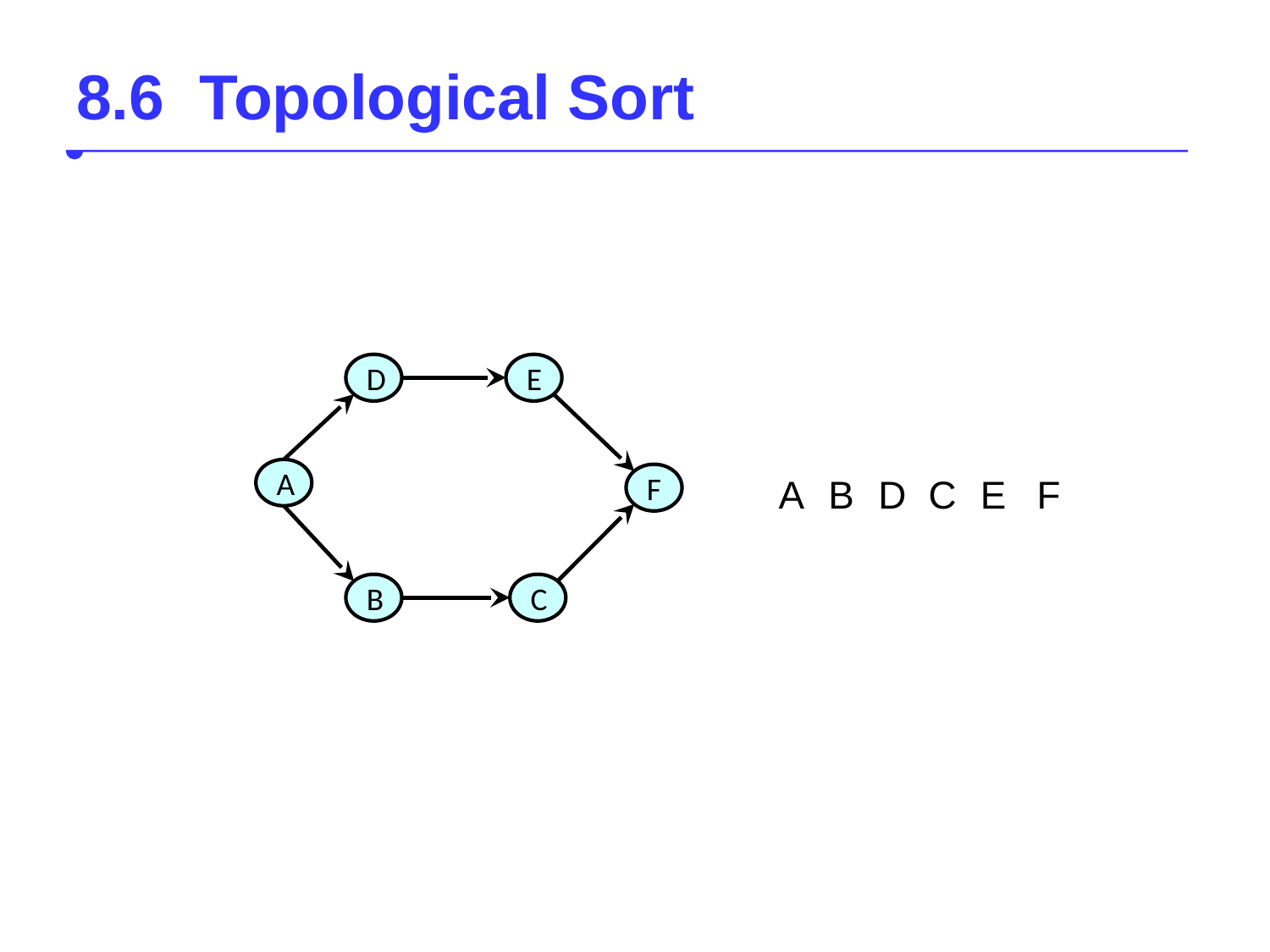

# 8.6  Topological Sort
D
E
A
F
A
B
D
C
E
F
B
C